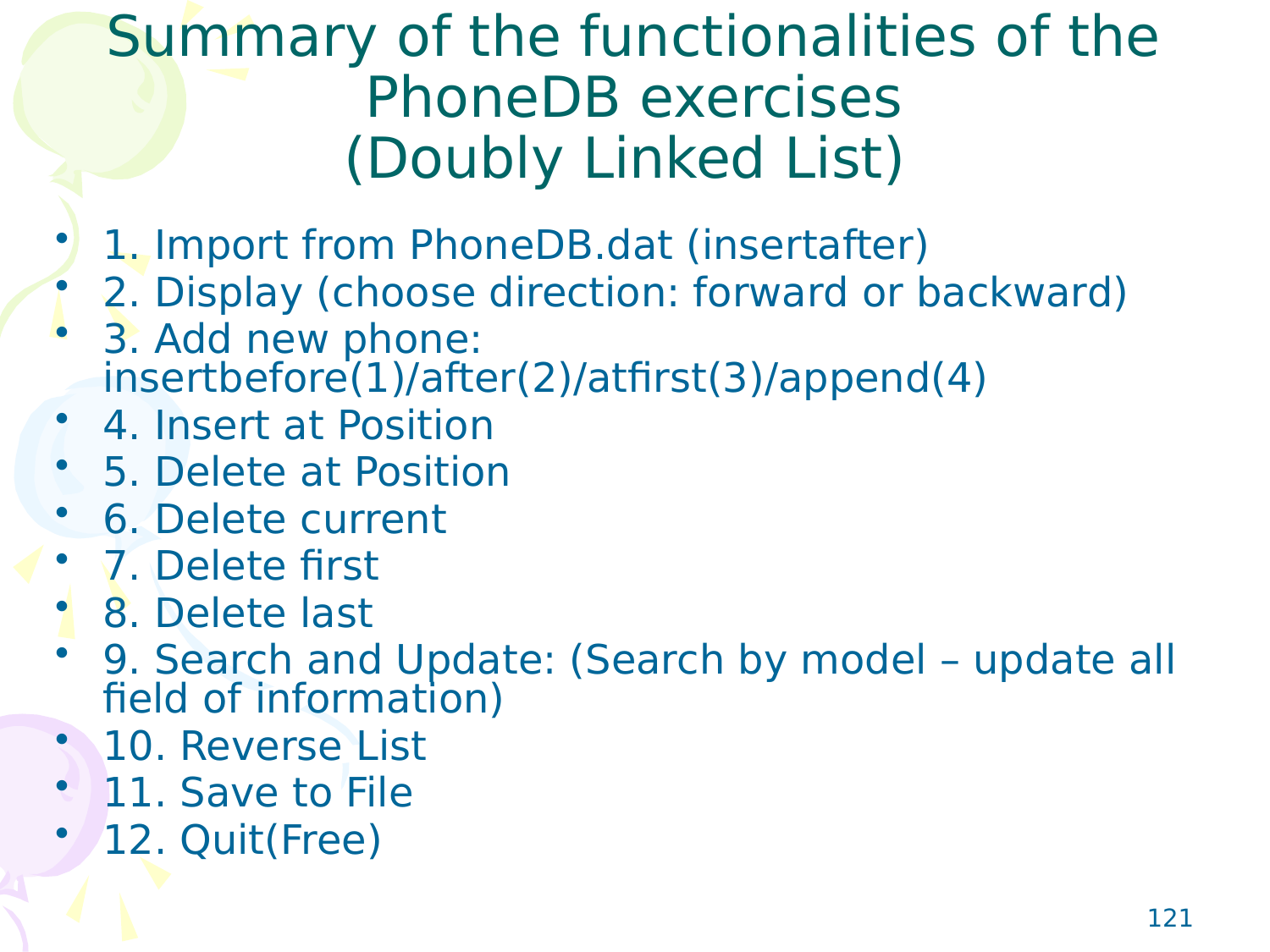

# Summary of the functionalities of the PhoneDB exercises (Doubly Linked List)
1. Import from PhoneDB.dat (insertafter)
2. Display (choose direction: forward or backward)
3. Add new phone: insertbefore(1)/after(2)/atfirst(3)/append(4)
4. Insert at Position
5. Delete at Position
6. Delete current
7. Delete first
8. Delete last
9. Search and Update: (Search by model – update all field of information)
10. Reverse List
11. Save to File
12. Quit(Free)
121